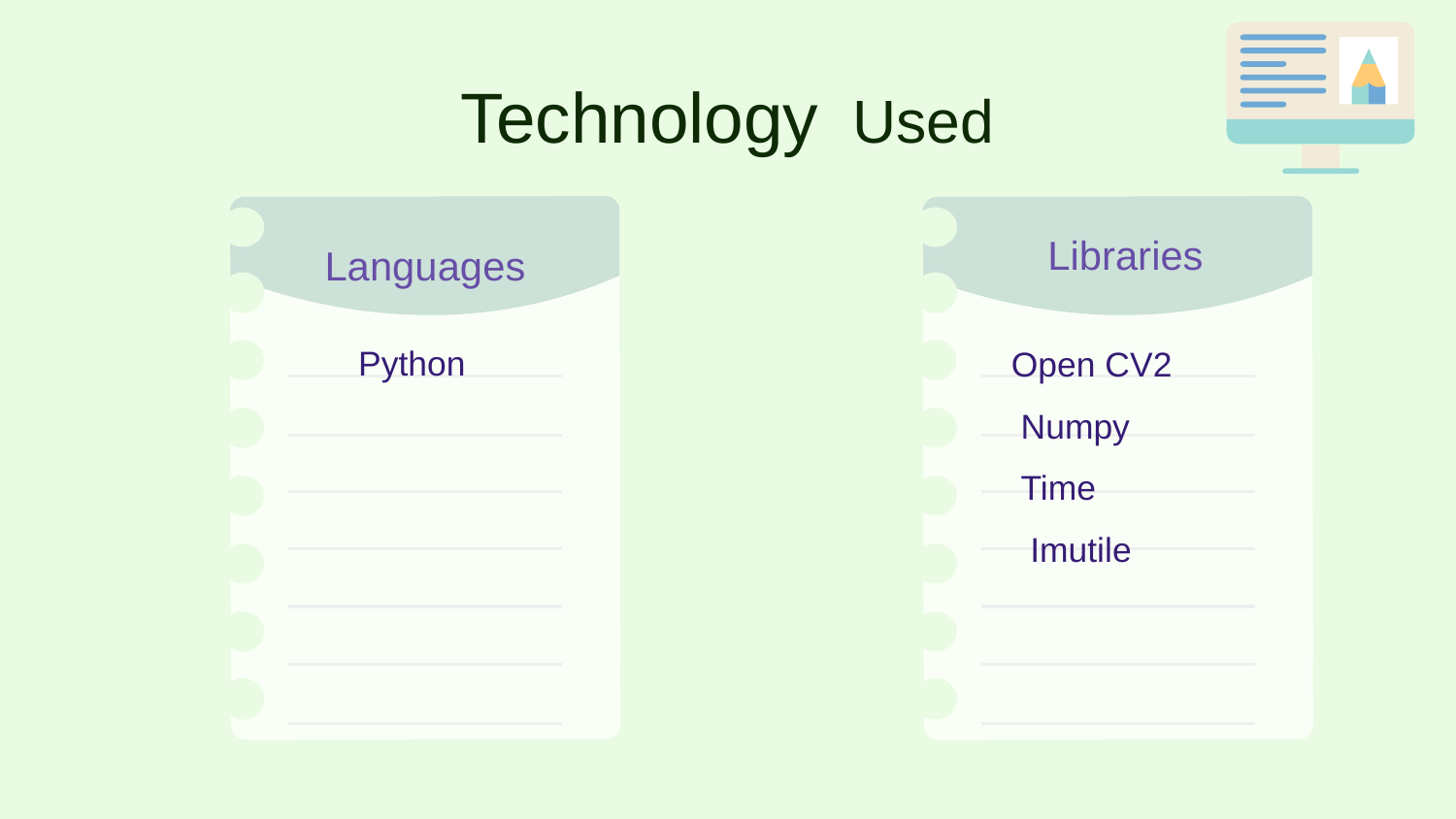

# Technology  Used

Libraries
Languages
            Python
       Open CV2
        Numpy
        Time
         Imutile